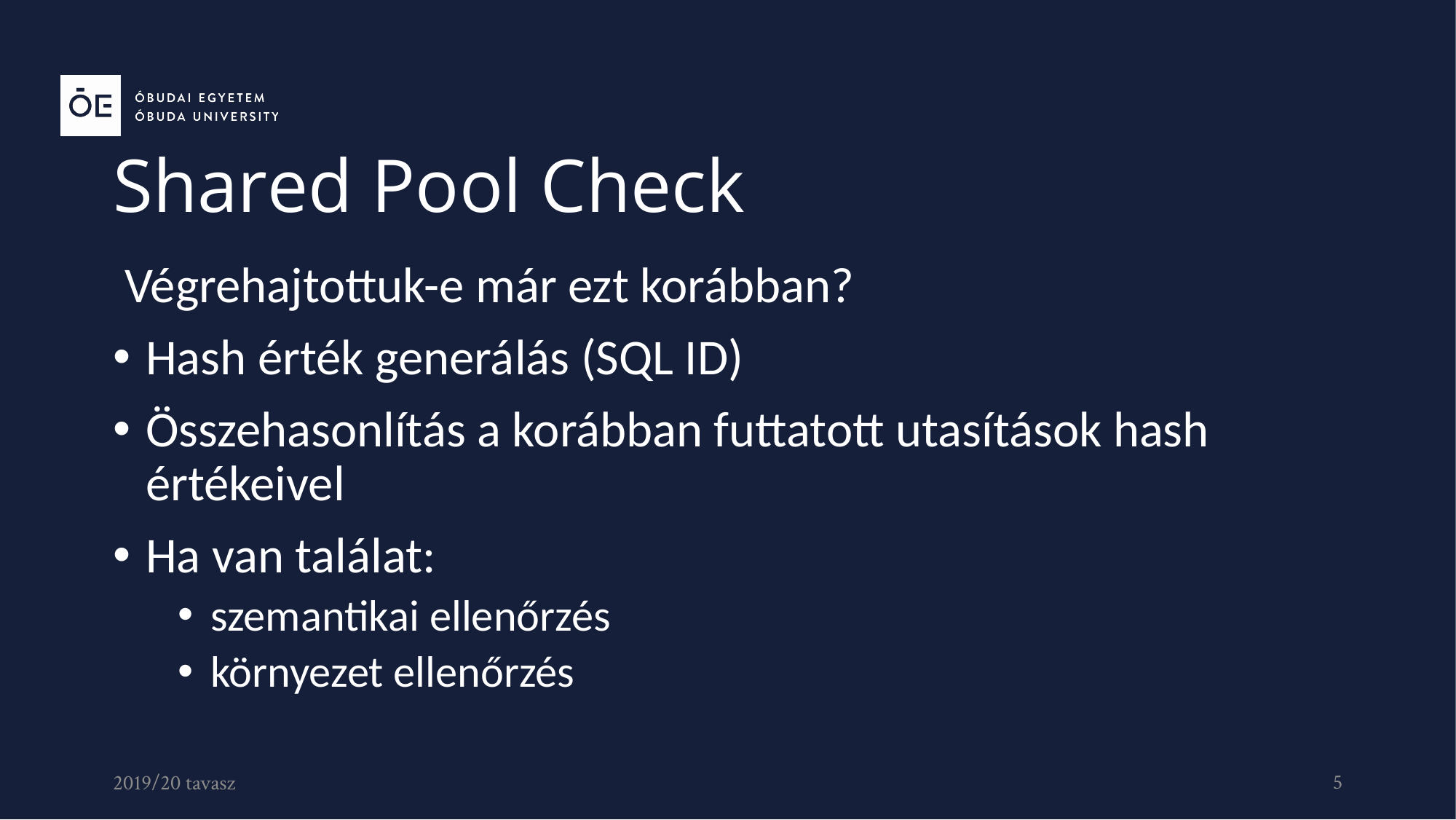

Shared Pool Check
Végrehajtottuk-e már ezt korábban?
Hash érték generálás (SQL ID)
Összehasonlítás a korábban futtatott utasítások hash értékeivel
Ha van találat:
szemantikai ellenőrzés
környezet ellenőrzés
2019/20 tavasz
5